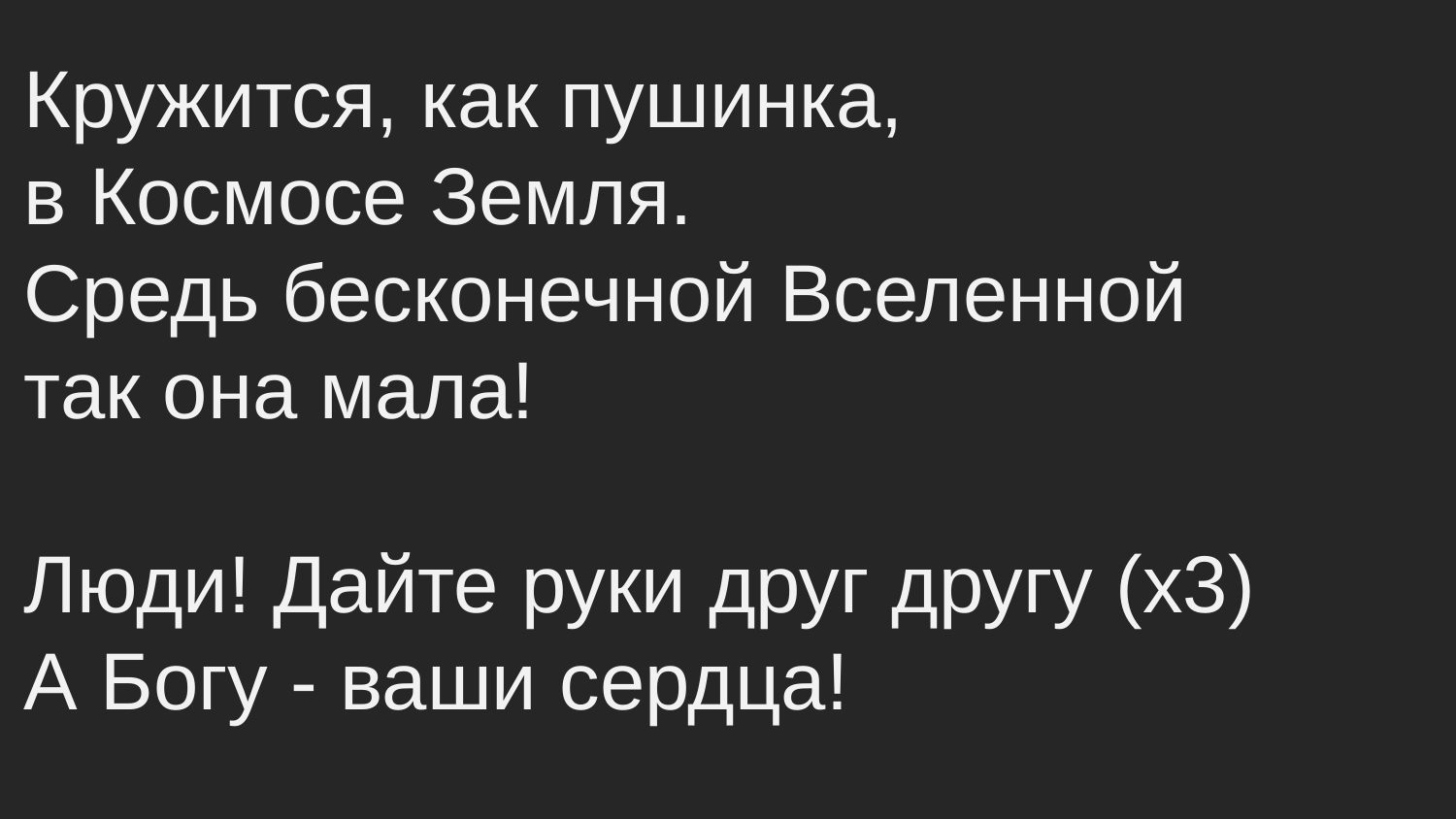

Кружится, как пушинка,
в Космосе Земля.
Средь бесконечной Вселенной
так она мала!

Люди! Дайте руки друг другу (x3)
А Богу - ваши сердца!